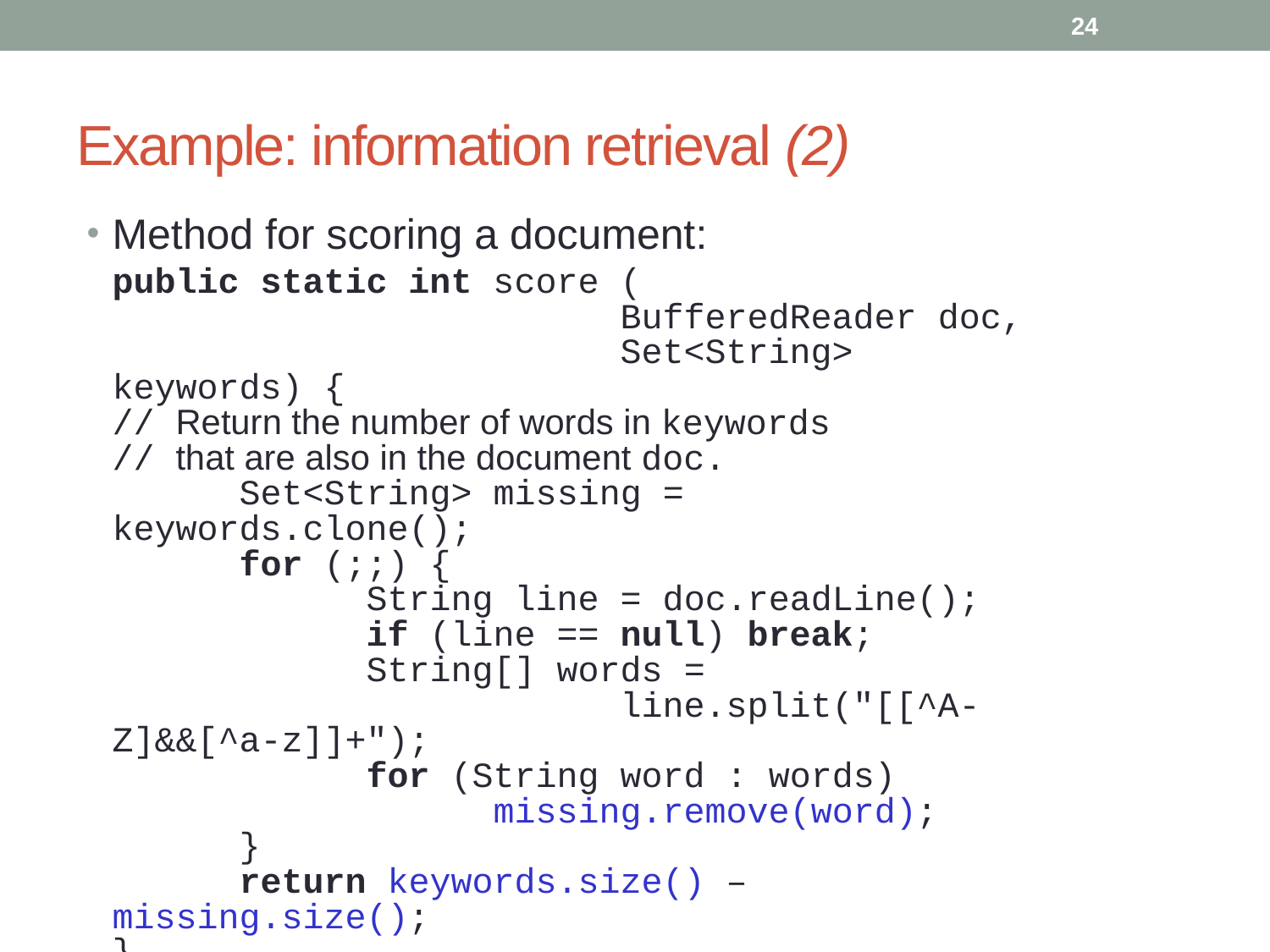

24
# Example: information retrieval (2)
Method for scoring a document:
	public static int score (
				BufferedReader doc,
				Set<String> keywords) {
// Return the number of words in keywords
// that are also in the document doc.
	Set<String> missing = keywords.clone();
	for (;;) {
		String line = doc.readLine();
		if (line == null) break;
		String[] words =
				line.split("[[^A-Z]&&[^a-z]]+");
		for (String word : words)
			missing.remove(word);
	}
	return keywords.size() – missing.size();
}